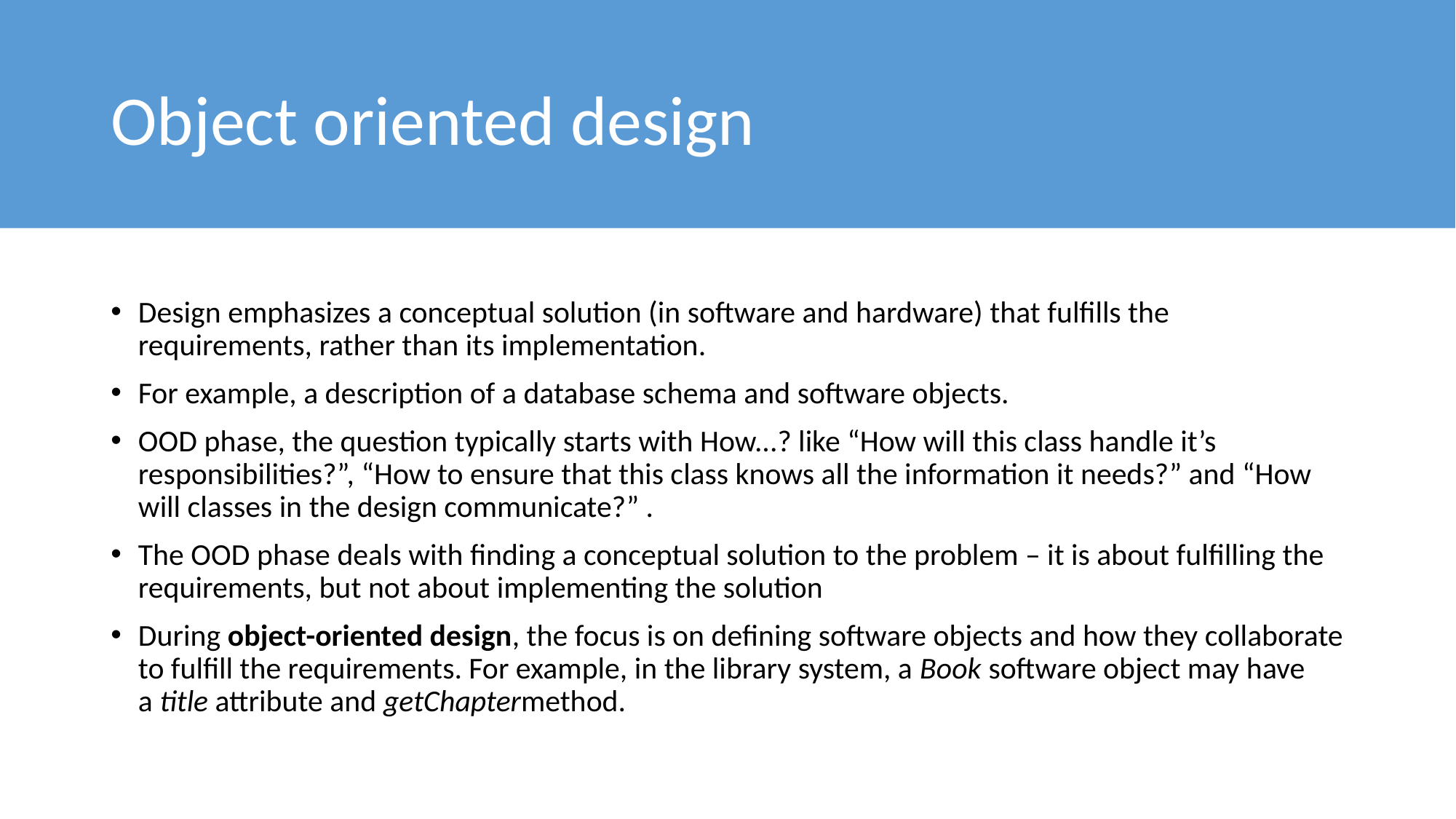

# Object oriented design
Design emphasizes a conceptual solution (in software and hardware) that fulfills the requirements, rather than its implementation.
For example, a description of a database schema and software objects.
OOD phase, the question typically starts with How...? like “How will this class handle it’s responsibilities?”, “How to ensure that this class knows all the information it needs?” and “How will classes in the design communicate?” .
The OOD phase deals with finding a conceptual solution to the problem – it is about fulfilling the requirements, but not about implementing the solution
During object-oriented design, the focus is on defining software objects and how they collaborate to fulfill the requirements. For example, in the library system, a Book software object may have a title attribute and getChaptermethod.